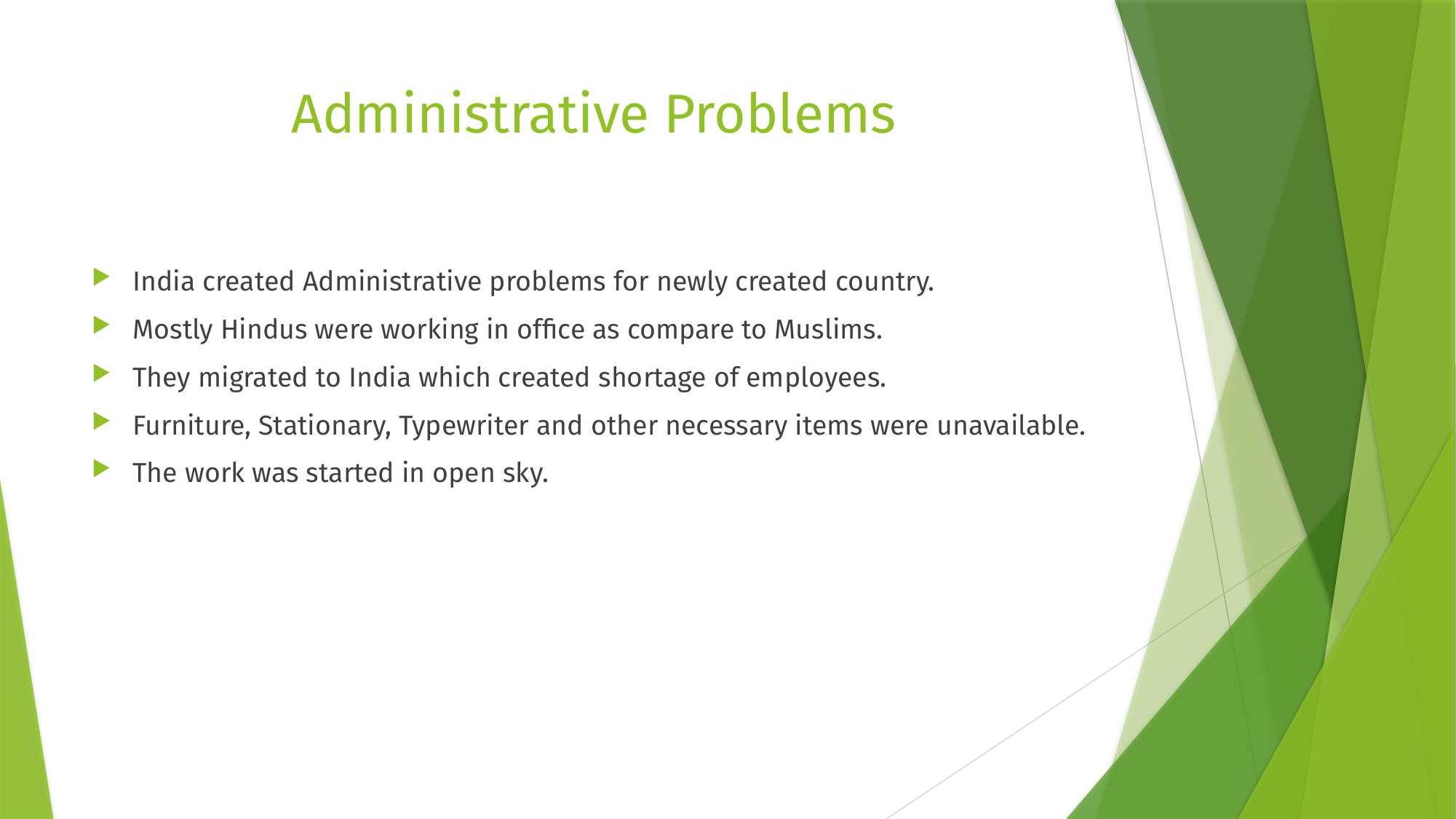

# Administrative Problems
India created Administrative problems for newly created country.
Mostly Hindus were working in office as compare to Muslims.
They migrated to India which created shortage of employees.
Furniture, Stationary, Typewriter and other necessary items were unavailable.
The work was started in open sky.